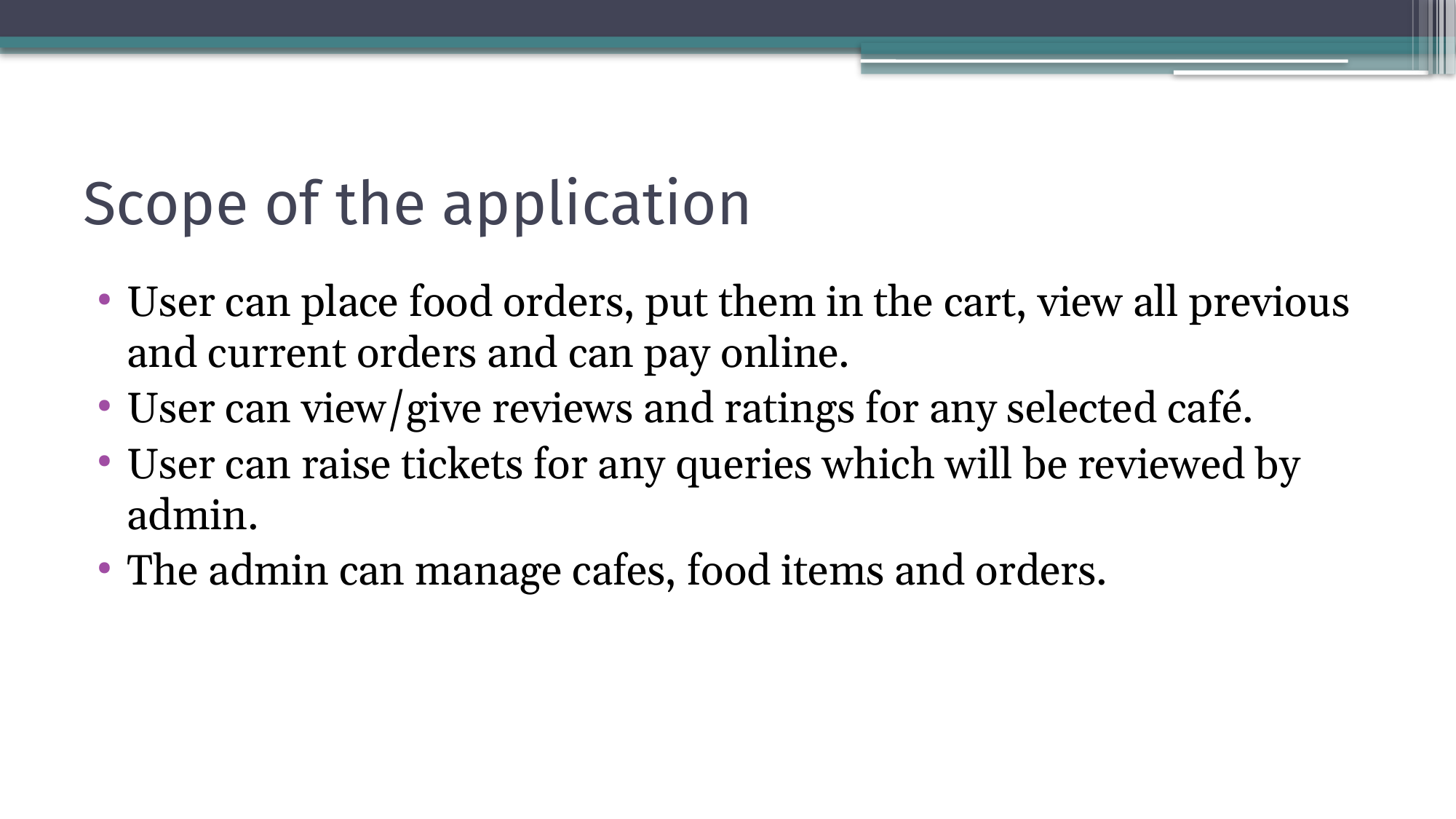

# Scope of the application
User can place food orders, put them in the cart, view all previous and current orders and can pay online.
User can view/give reviews and ratings for any selected café.
User can raise tickets for any queries which will be reviewed by admin.
The admin can manage cafes, food items and orders.